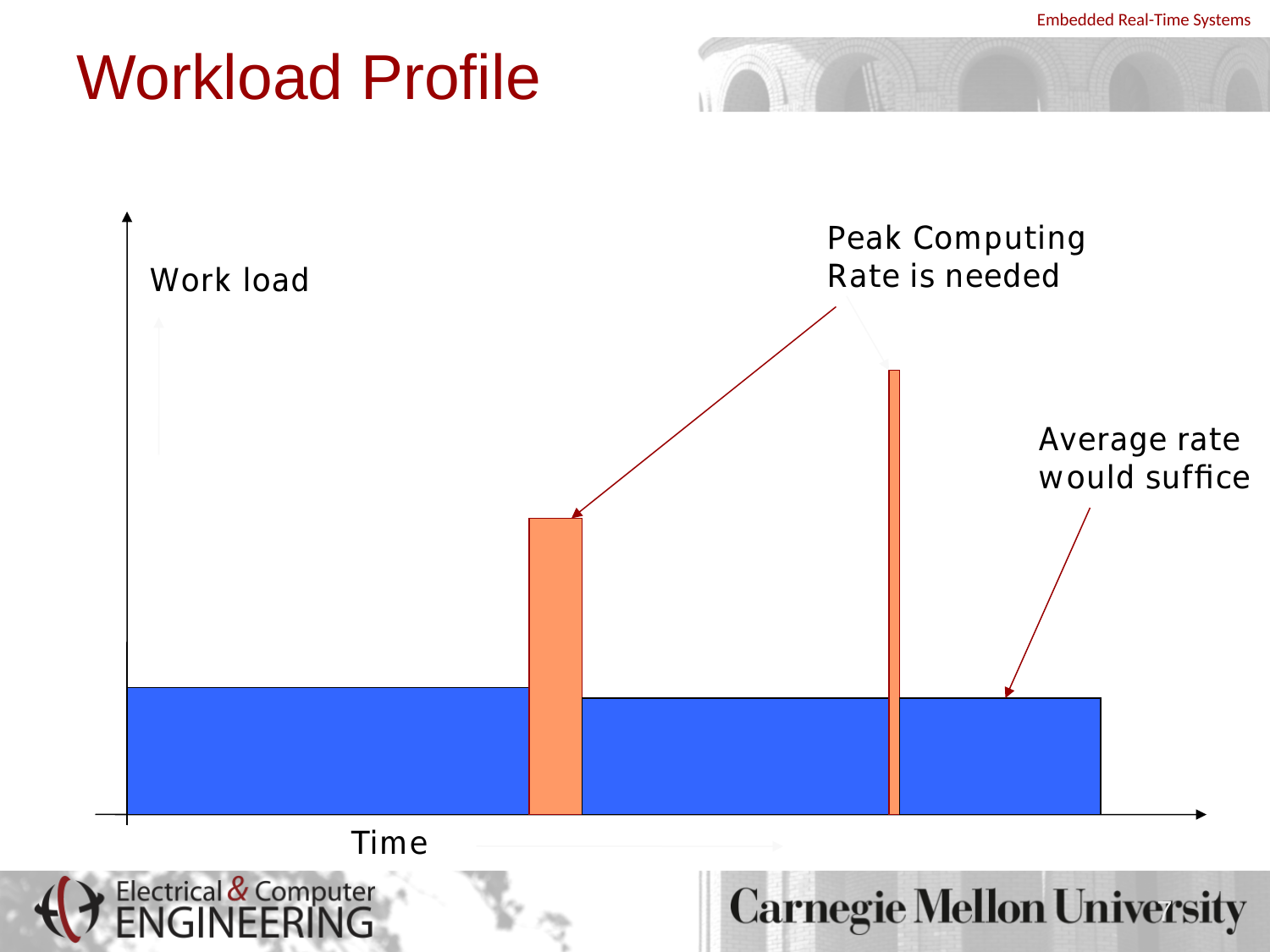

# Workload Profile

Peak Computing Rate is needed
Work load

Average rate would suffice

Time

7